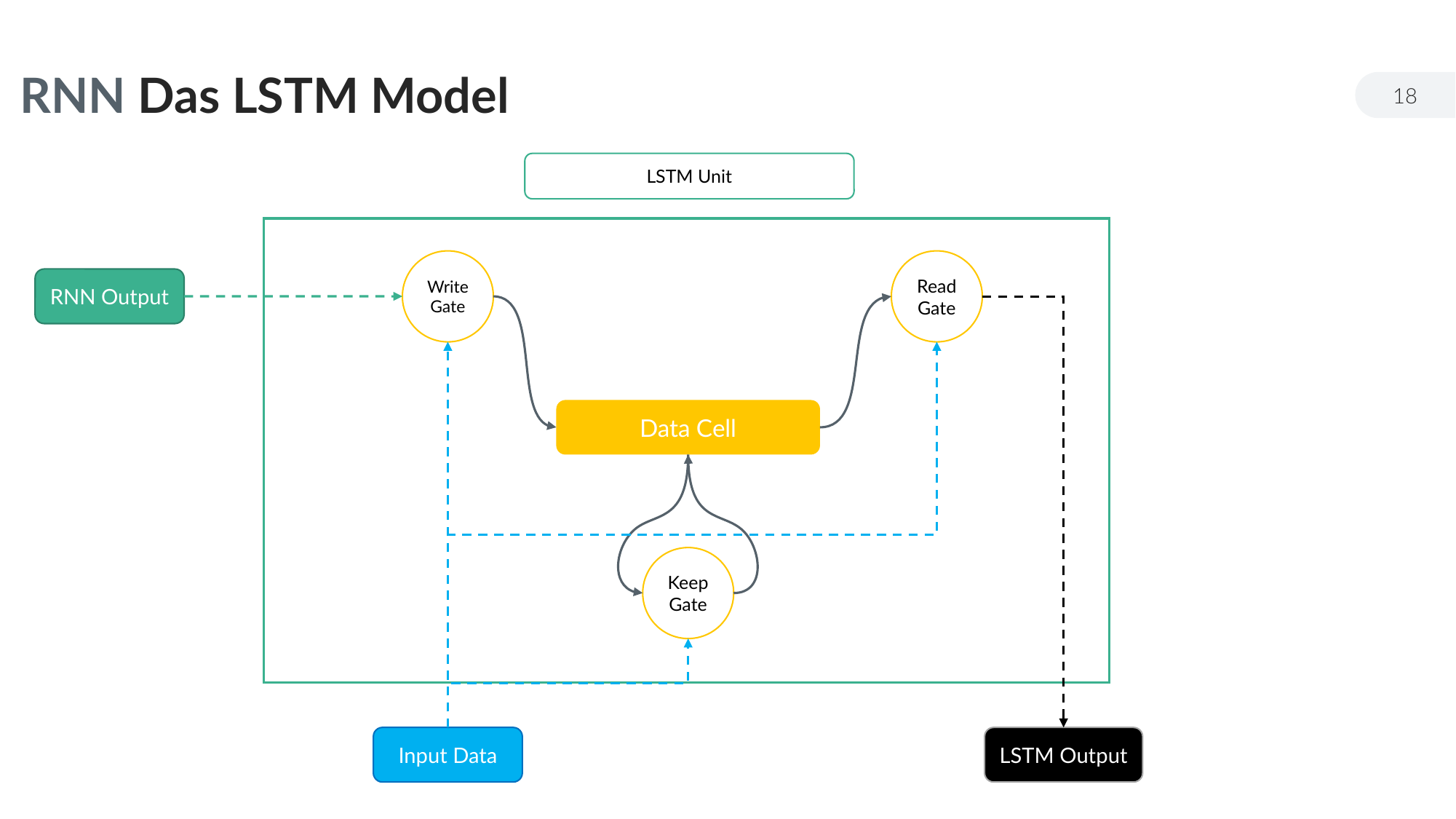

RNN Das LSTM Model
18
LSTM Unit

Write Gate
Read Gate
RNN Output
Data Cell
Keep Gate
Input Data
LSTM Output